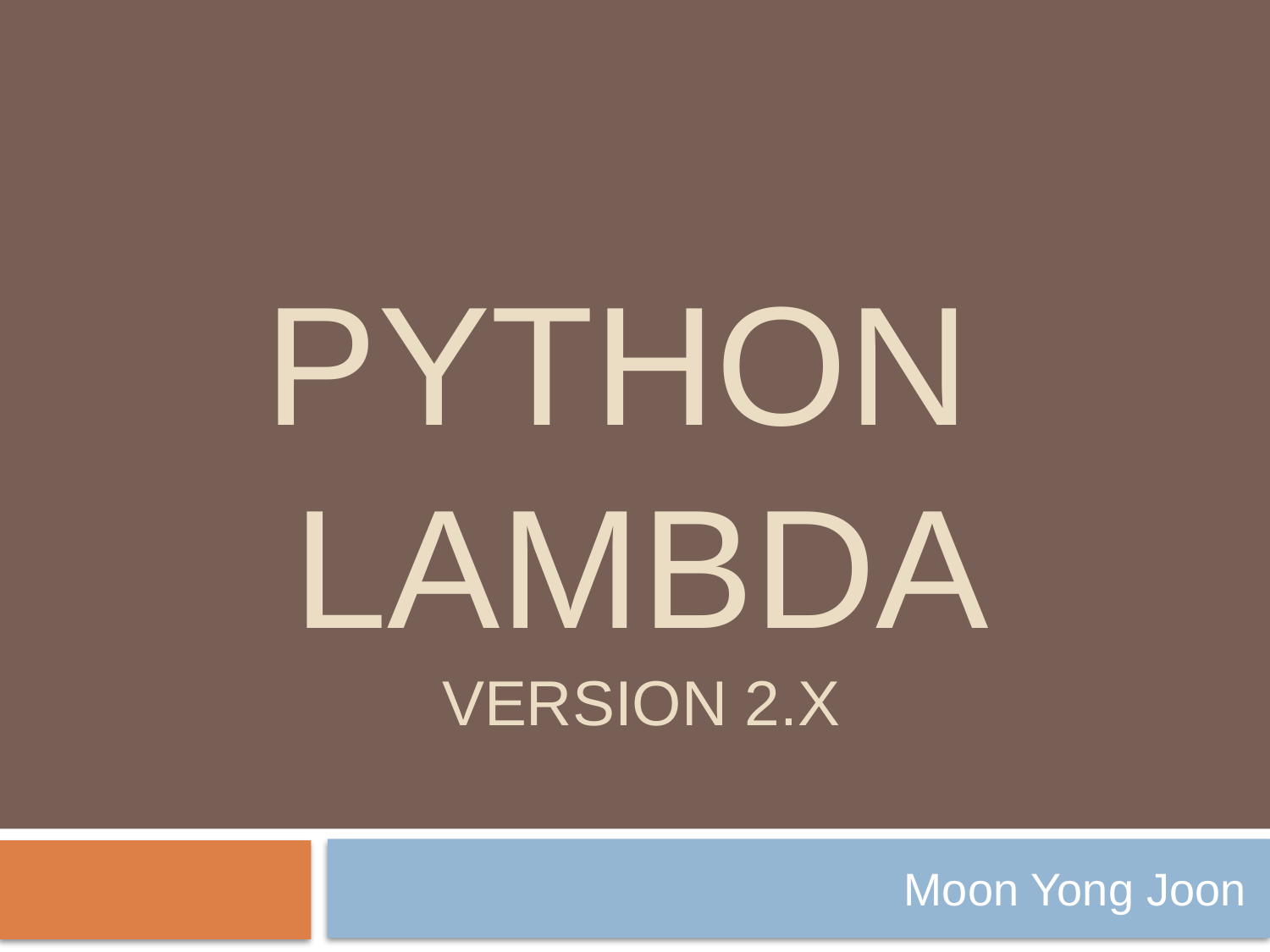

# Python Lambda version 2.x
Moon Yong Joon